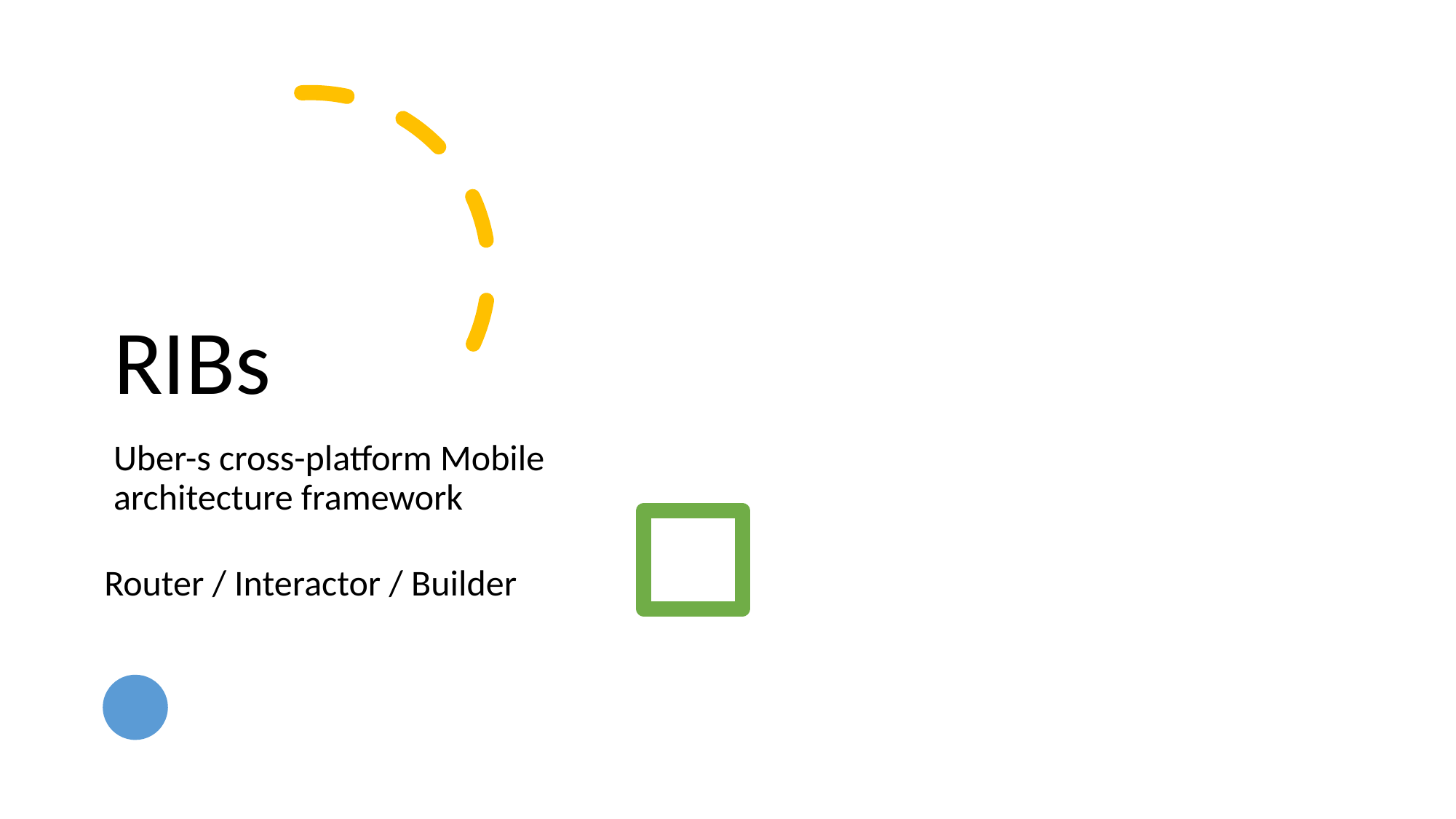

RIBs
Uber-s cross-platform Mobile architecture framework

Router / Interactor / Builder